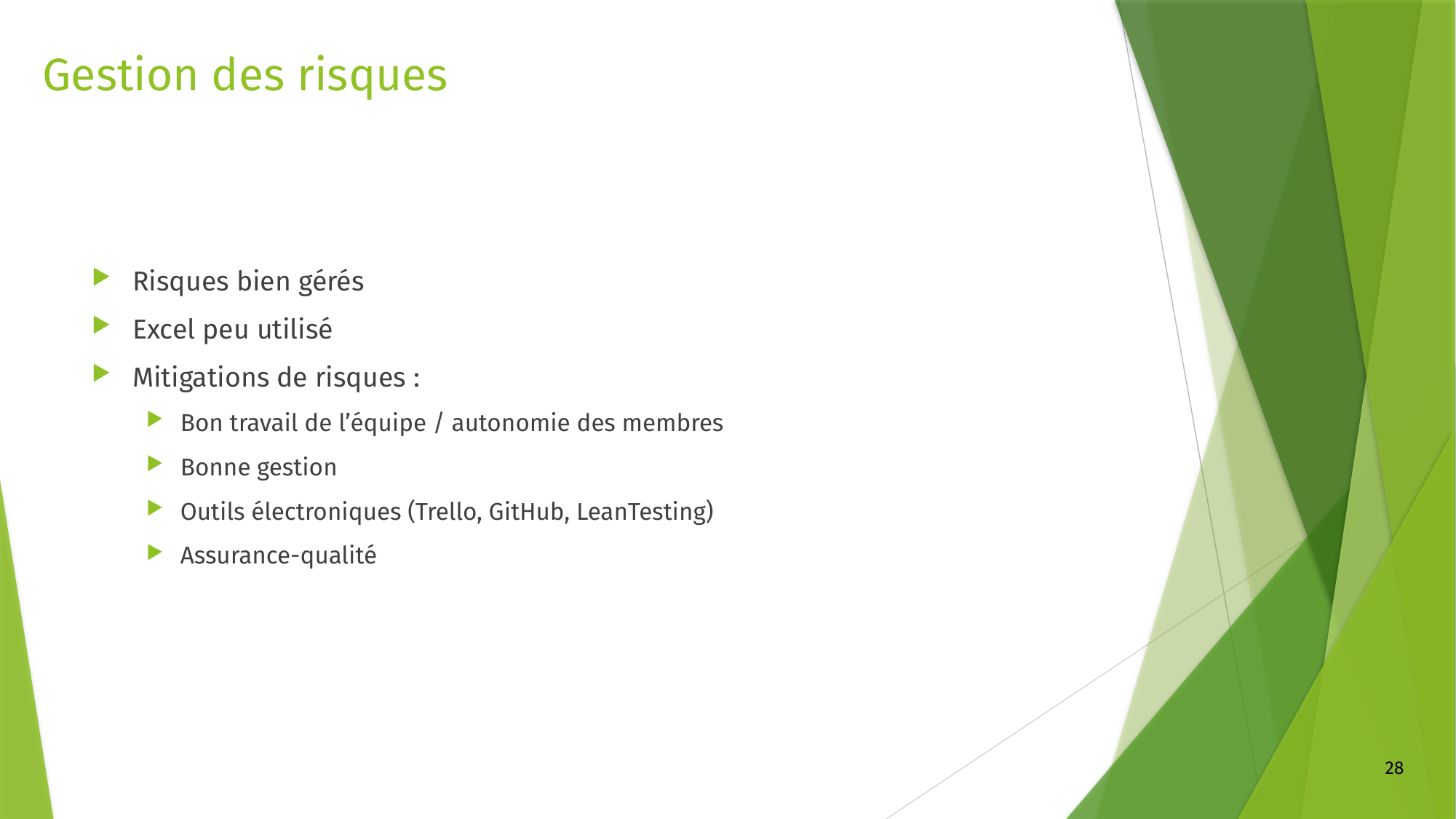

# Gestion des risques
Risques bien gérés
Excel peu utilisé
Mitigations de risques :
Bon travail de l’équipe / autonomie des membres
Bonne gestion
Outils électroniques (Trello, GitHub, LeanTesting)
Assurance-qualité
28